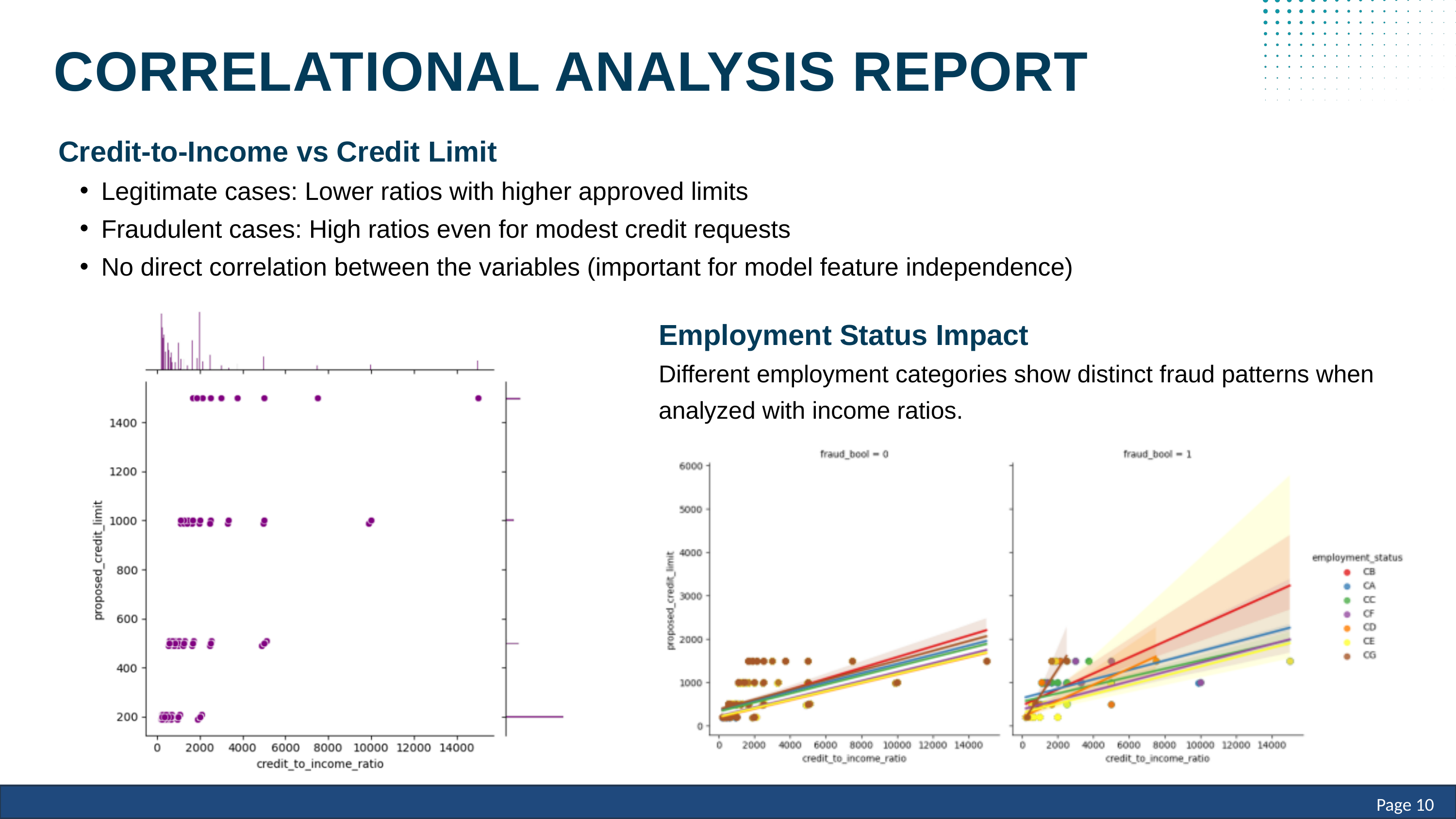

CORRELATIONAL ANALYSIS REPORT
Credit-to-Income vs Credit Limit
Legitimate cases: Lower ratios with higher approved limits
Fraudulent cases: High ratios even for modest credit requests
No direct correlation between the variables (important for model feature independence)

Employment Status Impact
Different employment categories show distinct fraud patterns when analyzed with income ratios.

Page 10